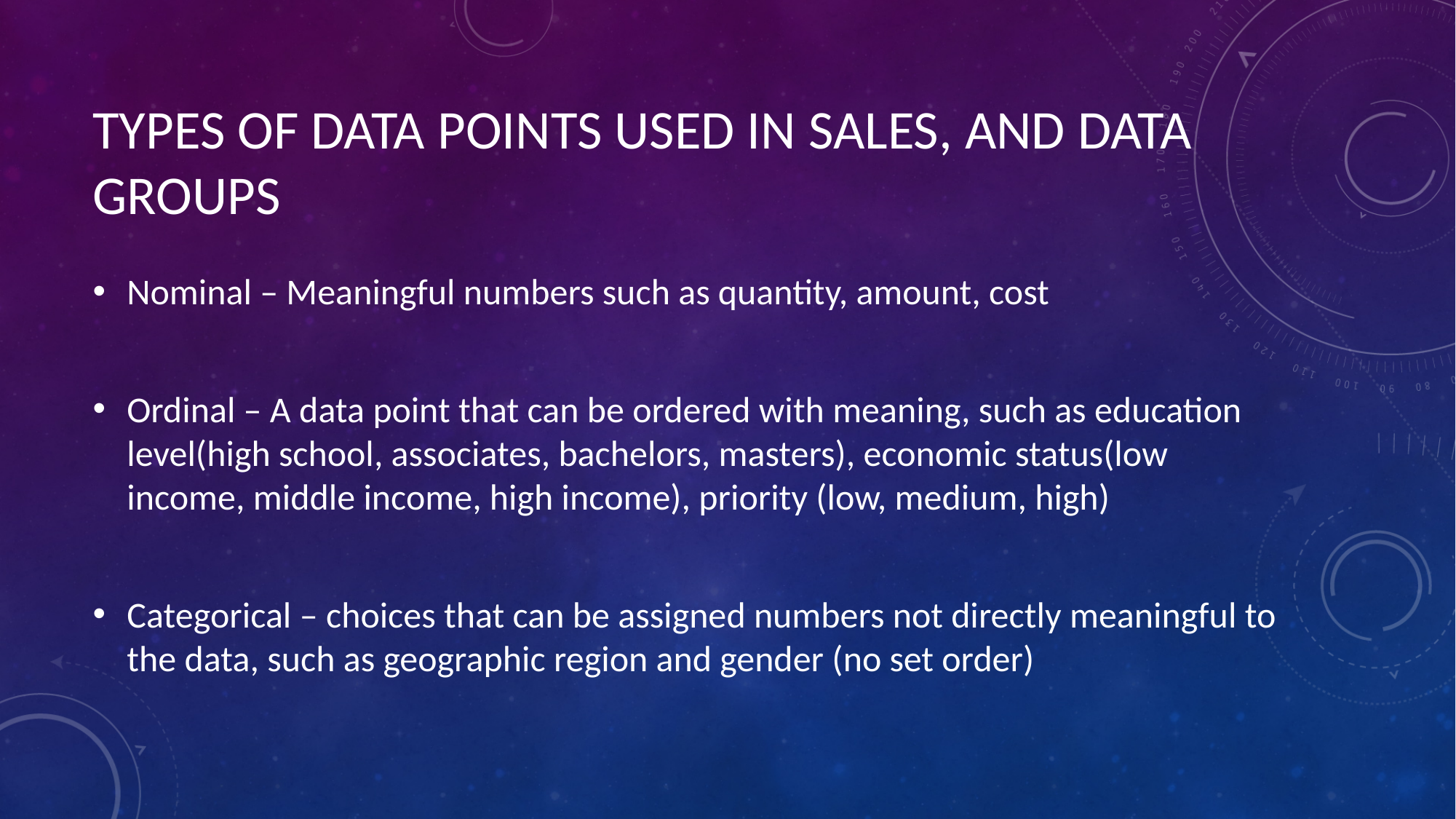

# Types of Data Points used in sales, and data groups
Nominal – Meaningful numbers such as quantity, amount, cost

Ordinal – A data point that can be ordered with meaning, such as education level(high school, associates, bachelors, masters), economic status(low income, middle income, high income), priority (low, medium, high)

Categorical – choices that can be assigned numbers not directly meaningful to the data, such as geographic region and gender (no set order)